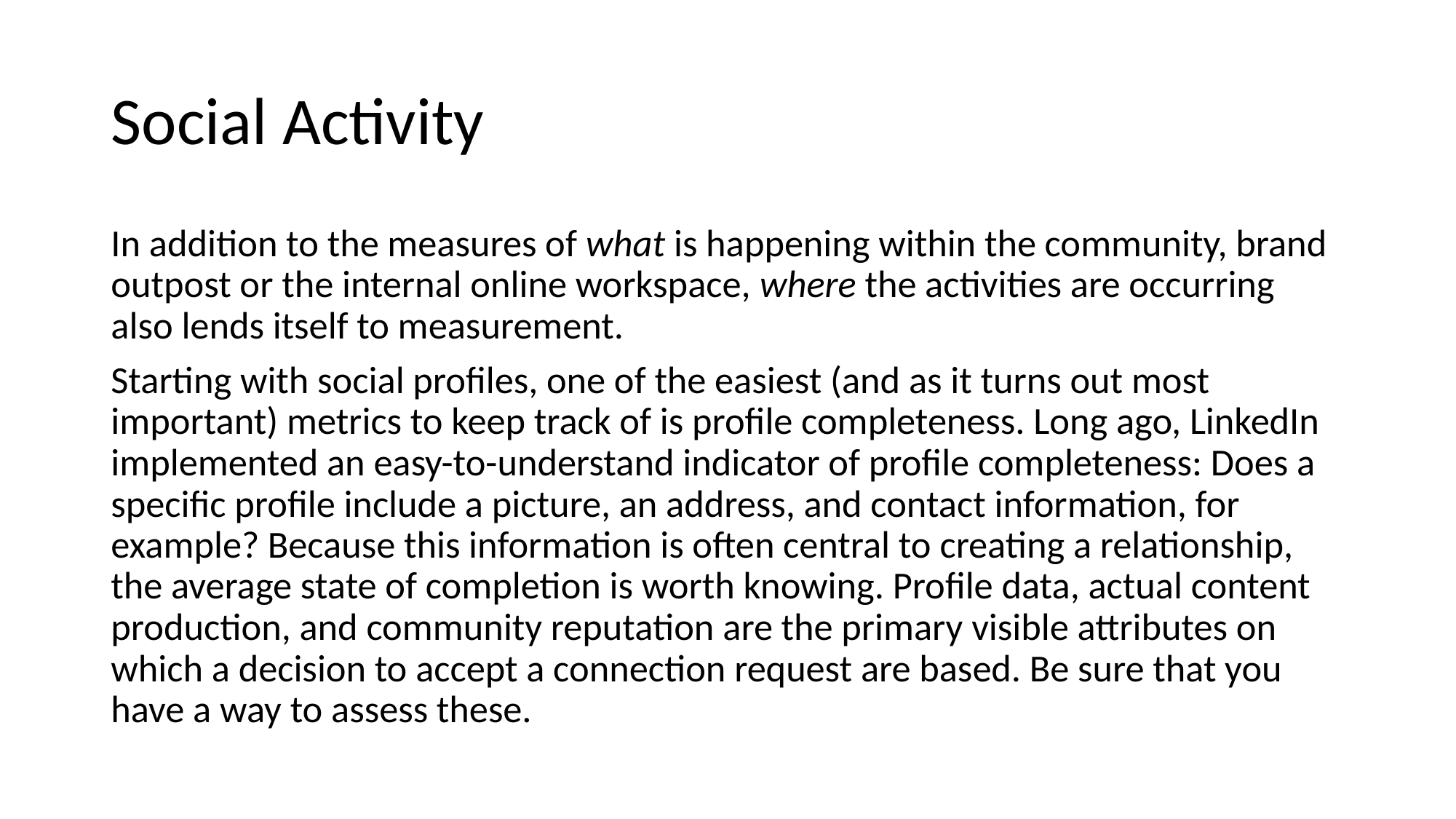

# Social Activity
In addition to the measures of what is happening within the community, brand outpost or the internal online workspace, where the activities are occurring also lends itself to measurement.
Starting with social profiles, one of the easiest (and as it turns out most important) metrics to keep track of is profile completeness. Long ago, LinkedIn implemented an easy-to-understand indicator of profile completeness: Does a specific profile include a picture, an address, and contact information, for example? Because this information is often central to creating a relationship, the average state of completion is worth knowing. Profile data, actual content production, and community reputation are the primary visible attributes on which a decision to accept a connection request are based. Be sure that you have a way to assess these.